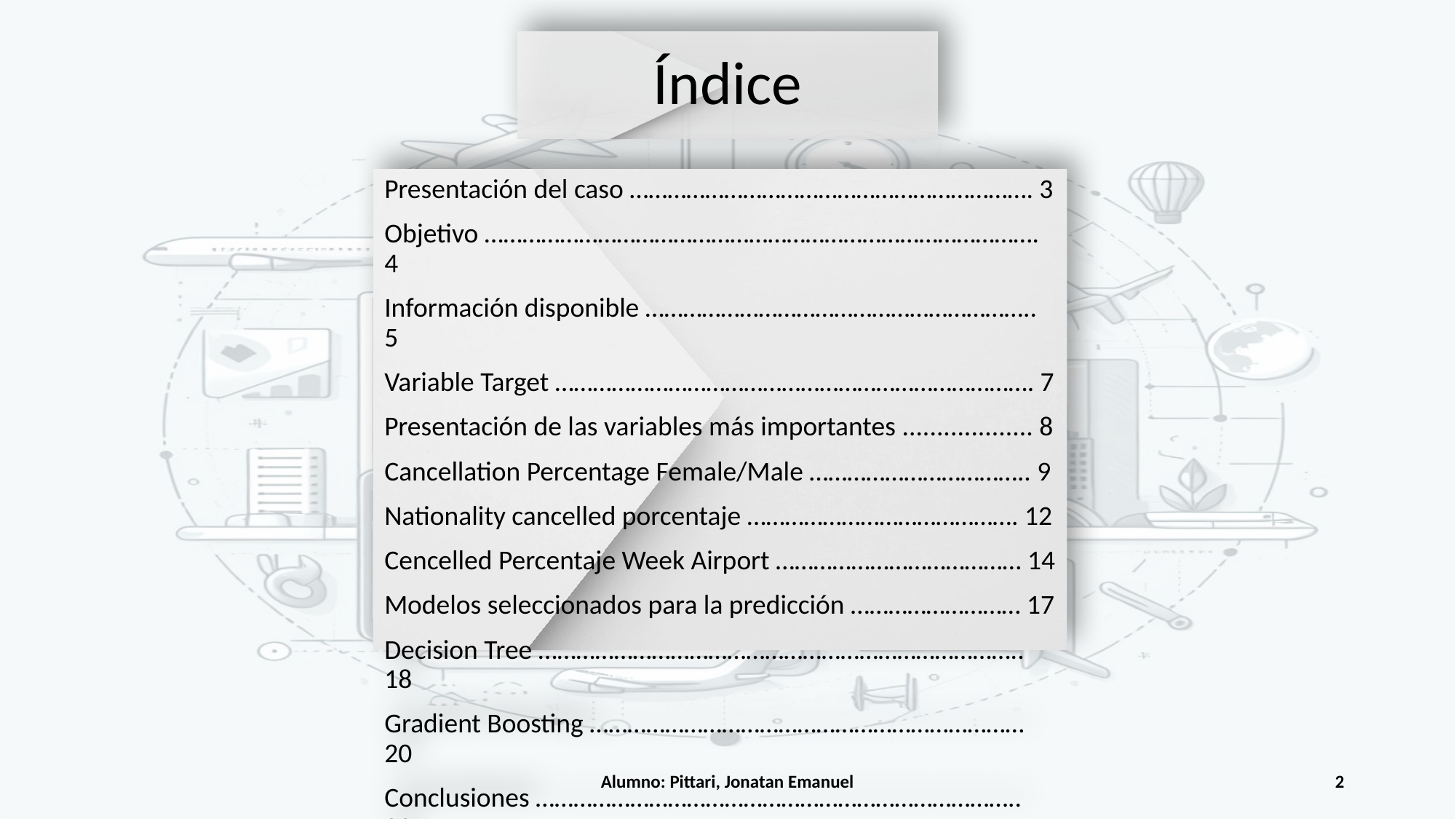

# Índice
Presentación del caso ………………………………………………………. 3
Objetivo ……………………………………………………………………………. 4
Información disponible …………………………………………………….. 5
Variable Target …………………………………………………………………. 7
Presentación de las variables más importantes ................... 8
Cancellation Percentage Female/Male …………………………….. 9
Nationality cancelled porcentaje ……………………………………. 12
Cencelled Percentaje Week Airport ………………………………… 14
Modelos seleccionados para la predicción ……………………… 17
Decision Tree ………………………………………………………………….. 18
Gradient Boosting …………………………………………………………… 20
Conclusiones ………………………………………………………………….. 22
Alumno: Pittari, Jonatan Emanuel
2